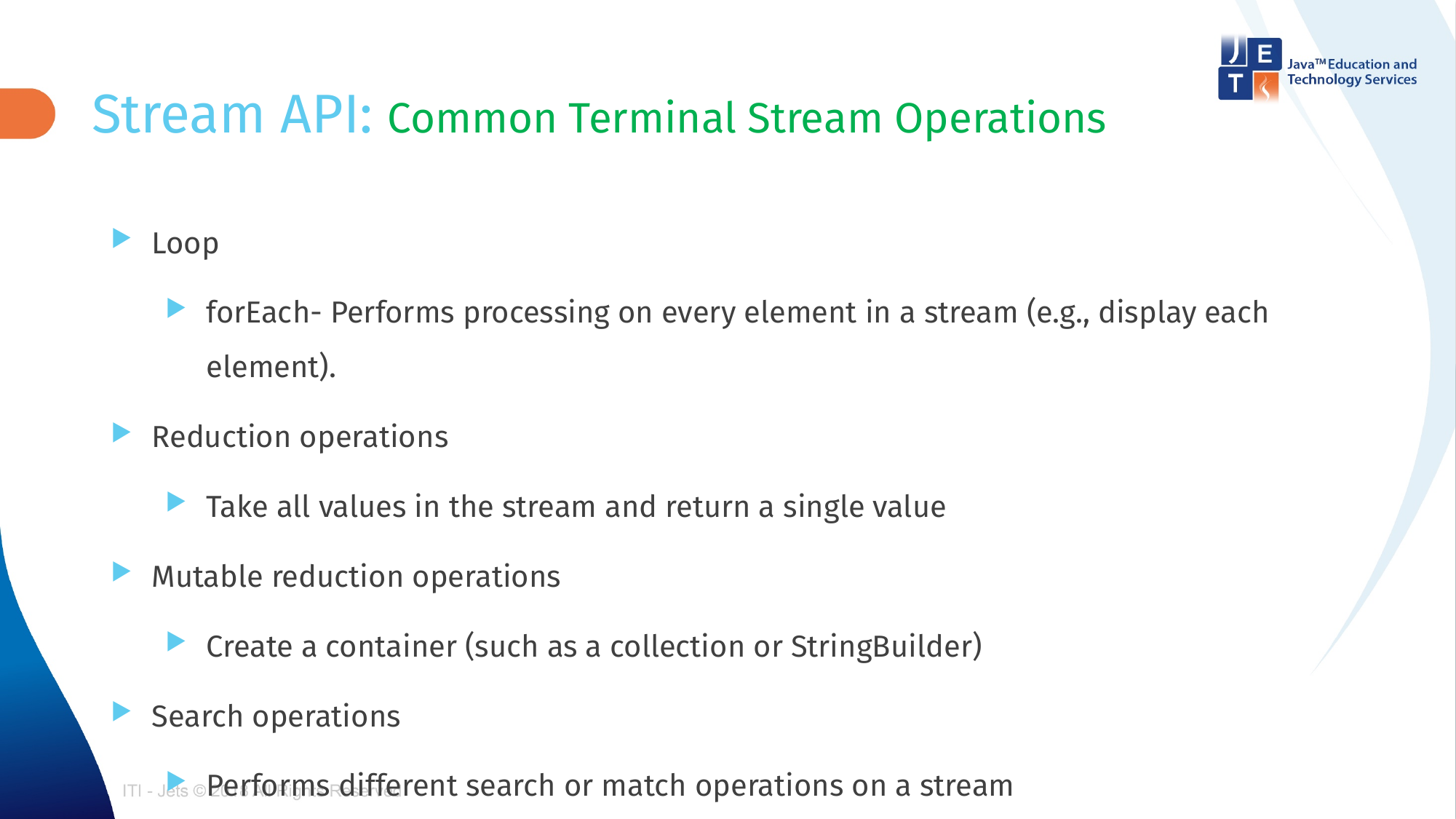

# Stream API: Common Terminal Stream Operations
Loop
forEach- Performs processing on every element in a stream (e.g., display each element).
Reduction operations
Take all values in the stream and return a single value
Mutable reduction operations
Create a container (such as a collection or StringBuilder)
Search operations
Performs different search or match operations on a stream